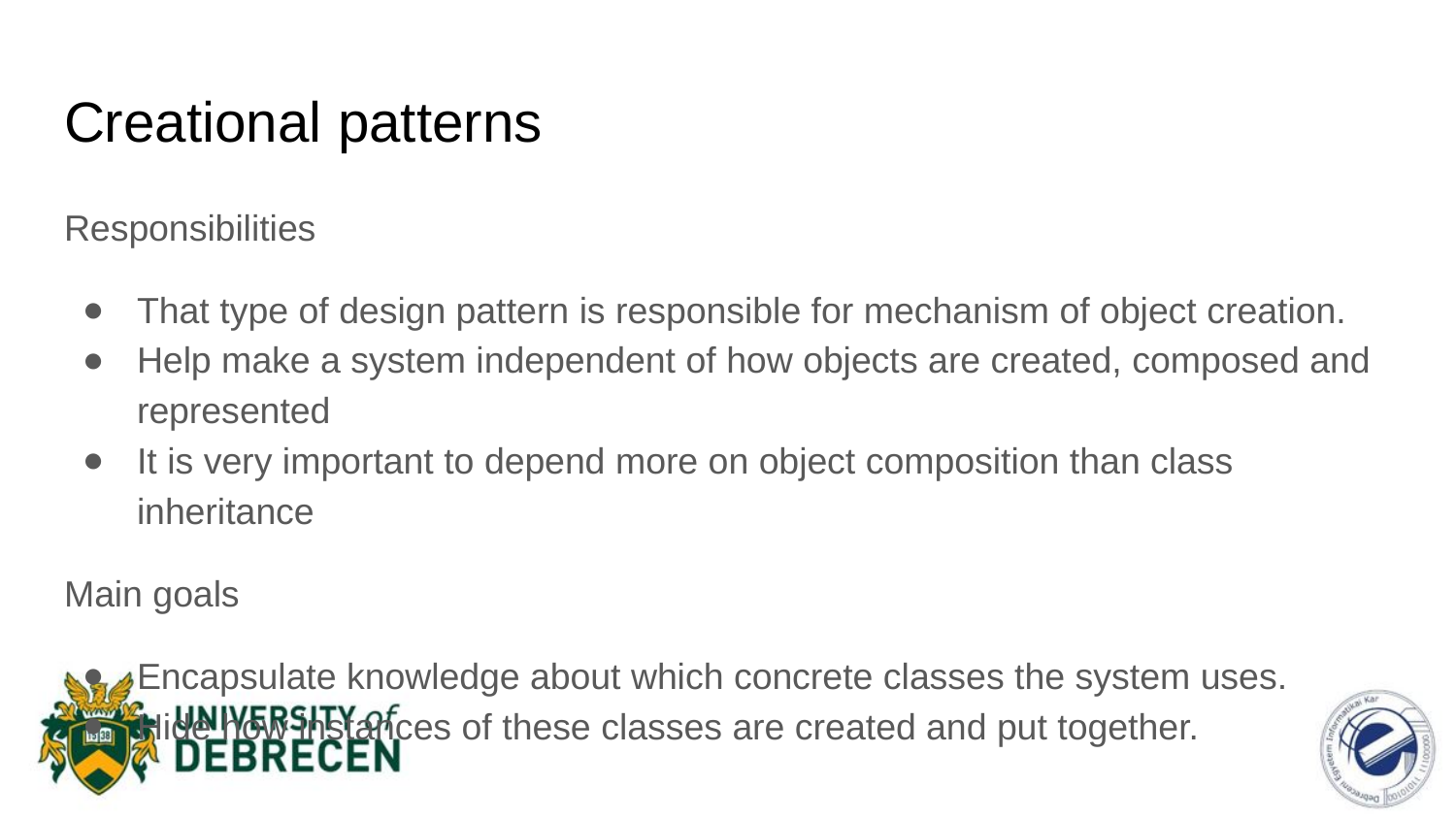

# Creational patterns
Responsibilities
That type of design pattern is responsible for mechanism of object creation.
Help make a system independent of how objects are created, composed and represented
It is very important to depend more on object composition than class inheritance
Main goals
Encapsulate knowledge about which concrete classes the system uses.
Hide how instances of these classes are created and put together.